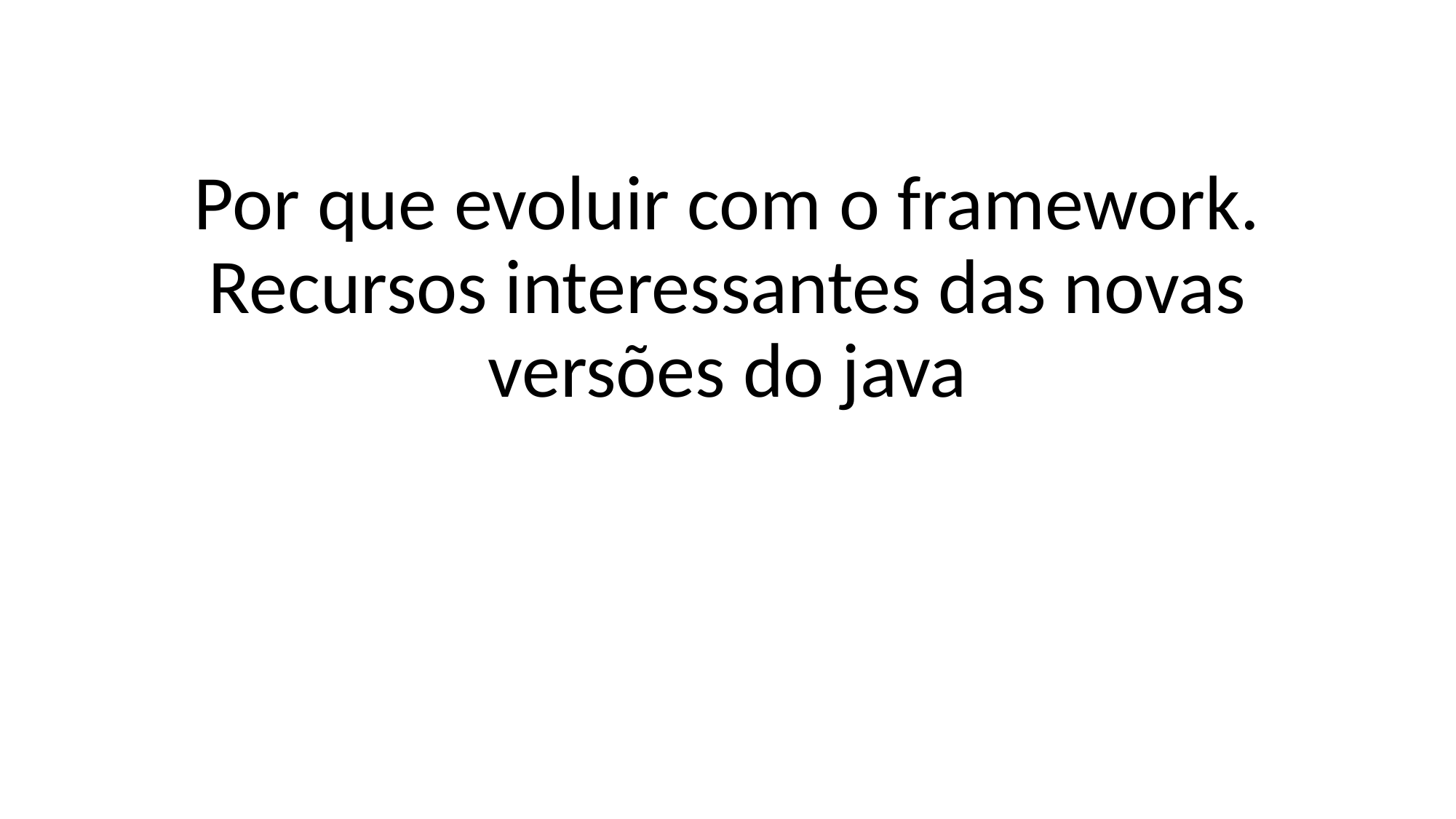

# Por que evoluir com o framework. Recursos interessantes das novas versões do java